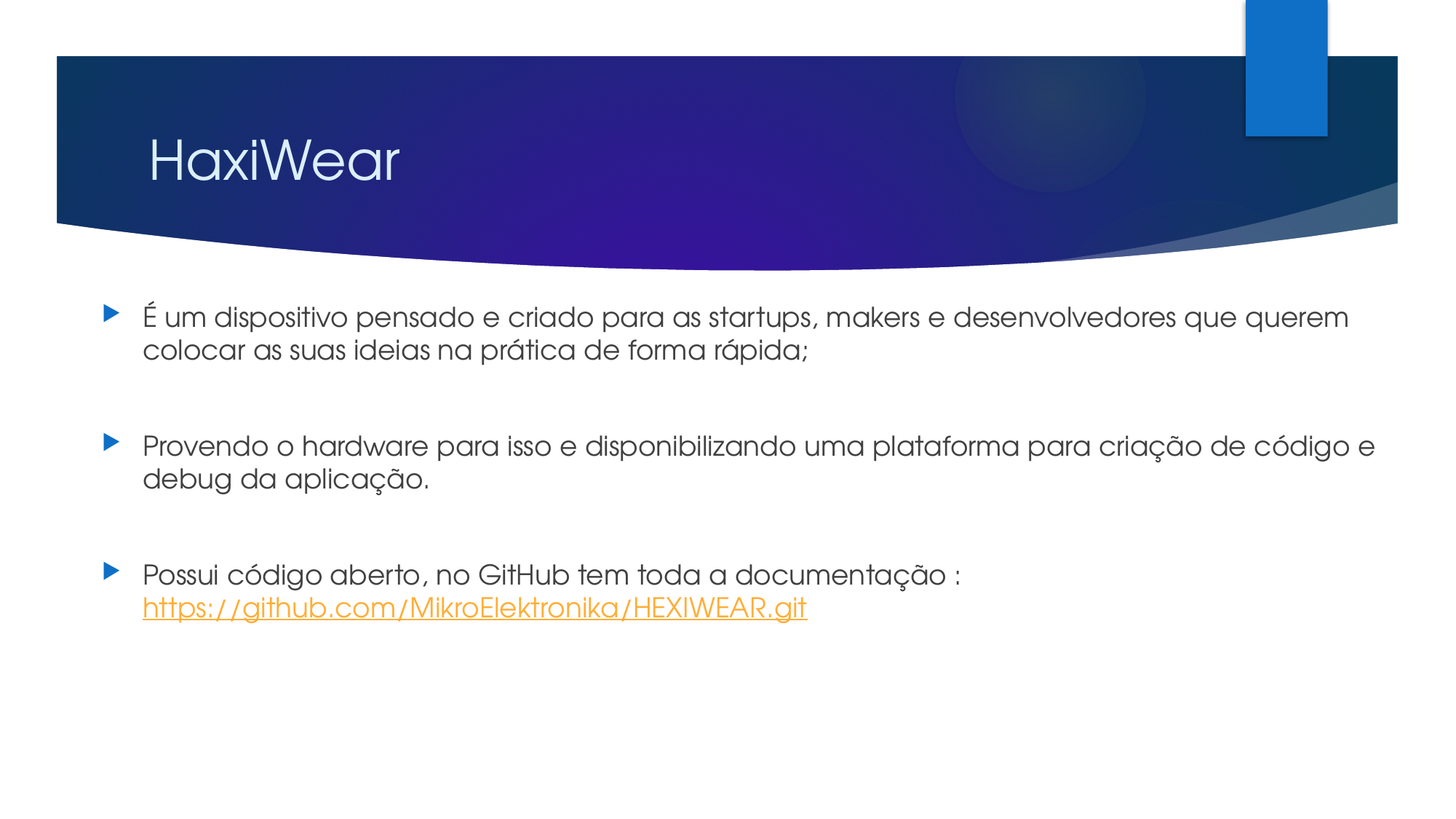

# HaxiWear
É um dispositivo pensado e criado para as startups, makers e desenvolvedores que querem colocar as suas ideias na prática de forma rápida;

Provendo o hardware para isso e disponibilizando uma plataforma para criação de código e debug da aplicação.

Possui código aberto, no GitHub tem toda a documentação : https://github.com/MikroElektronika/HEXIWEAR.git